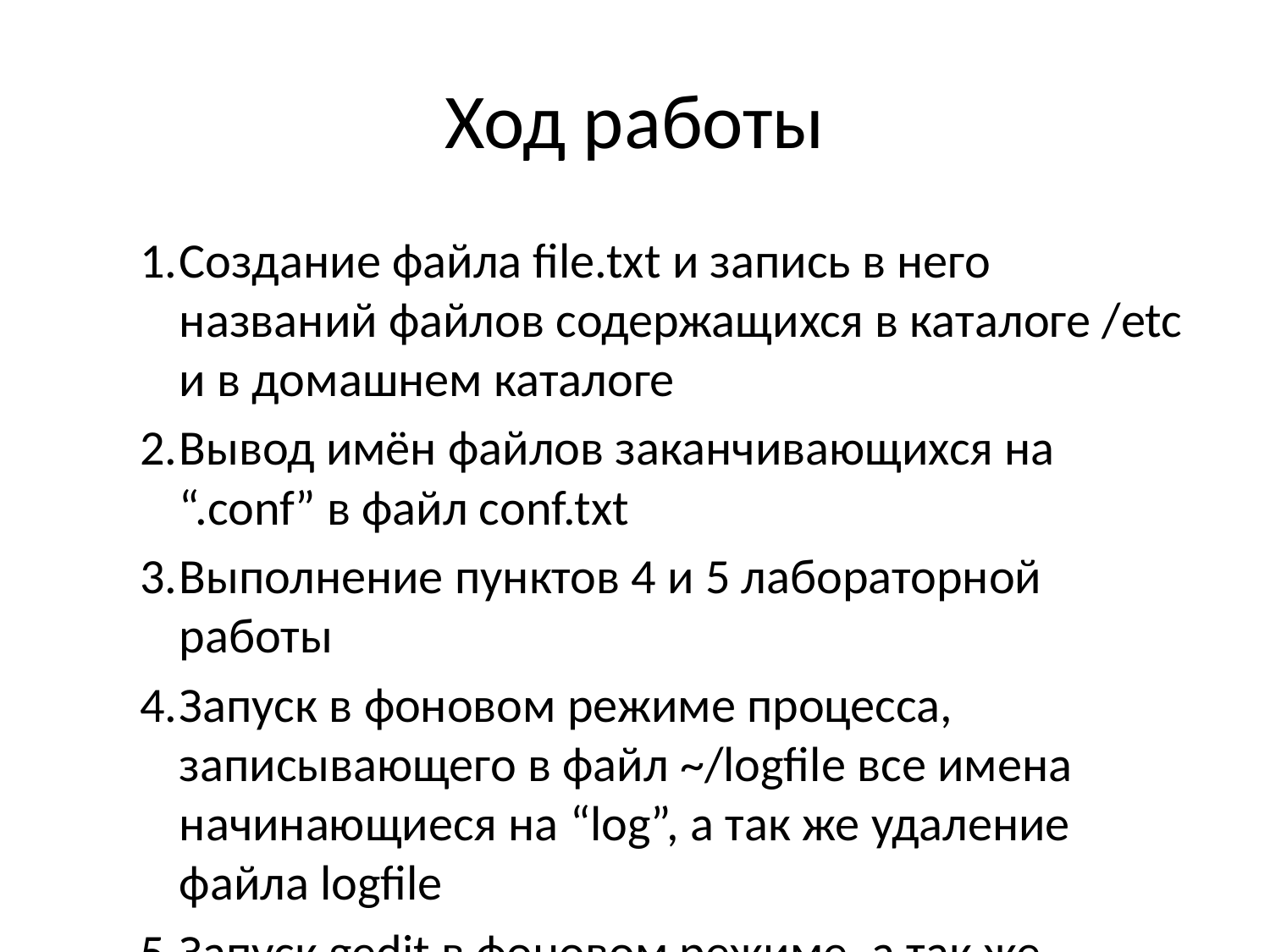

# Ход работы
Создание файла file.txt и запись в него названий файлов содержащихся в каталоге /etc и в домашнем каталоге
Вывод имён файлов заканчивающихся на “.conf” в файл conf.txt
Выполнение пунктов 4 и 5 лабораторной работы
Запуск в фоновом режиме процесса, записывающего в файл ~/logfile все имена начинающиеся на “log”, а так же удаление файла logfile
Запуск gedit в фоновом режиме, а так же завершение этого процесса
Выполнение пункта 12 Лабораторной работы